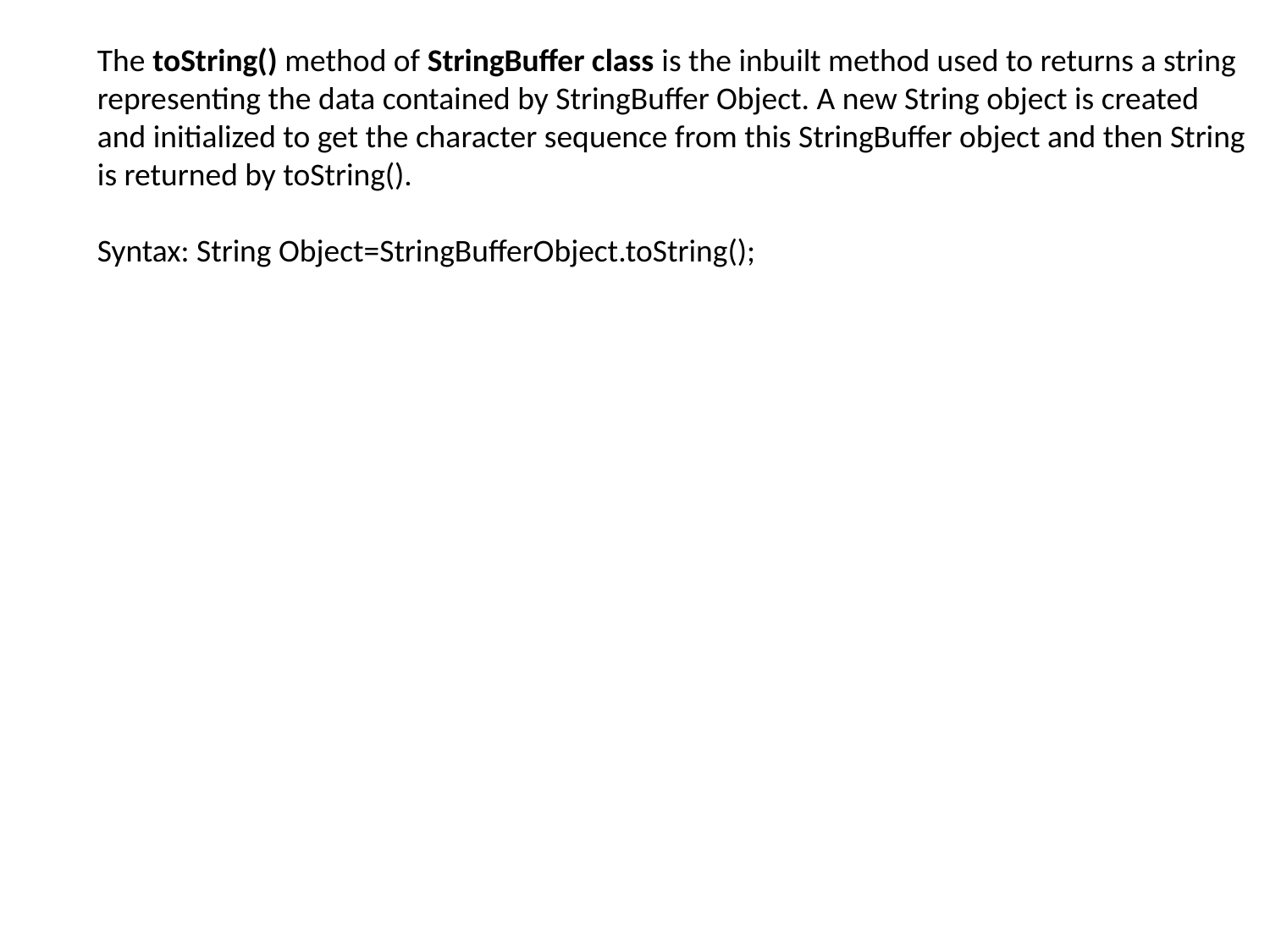

The toString() method of StringBuffer class is the inbuilt method used to returns a string representing the data contained by StringBuffer Object. A new String object is created and initialized to get the character sequence from this StringBuffer object and then String is returned by toString().

Syntax: String Object=StringBufferObject.toString();